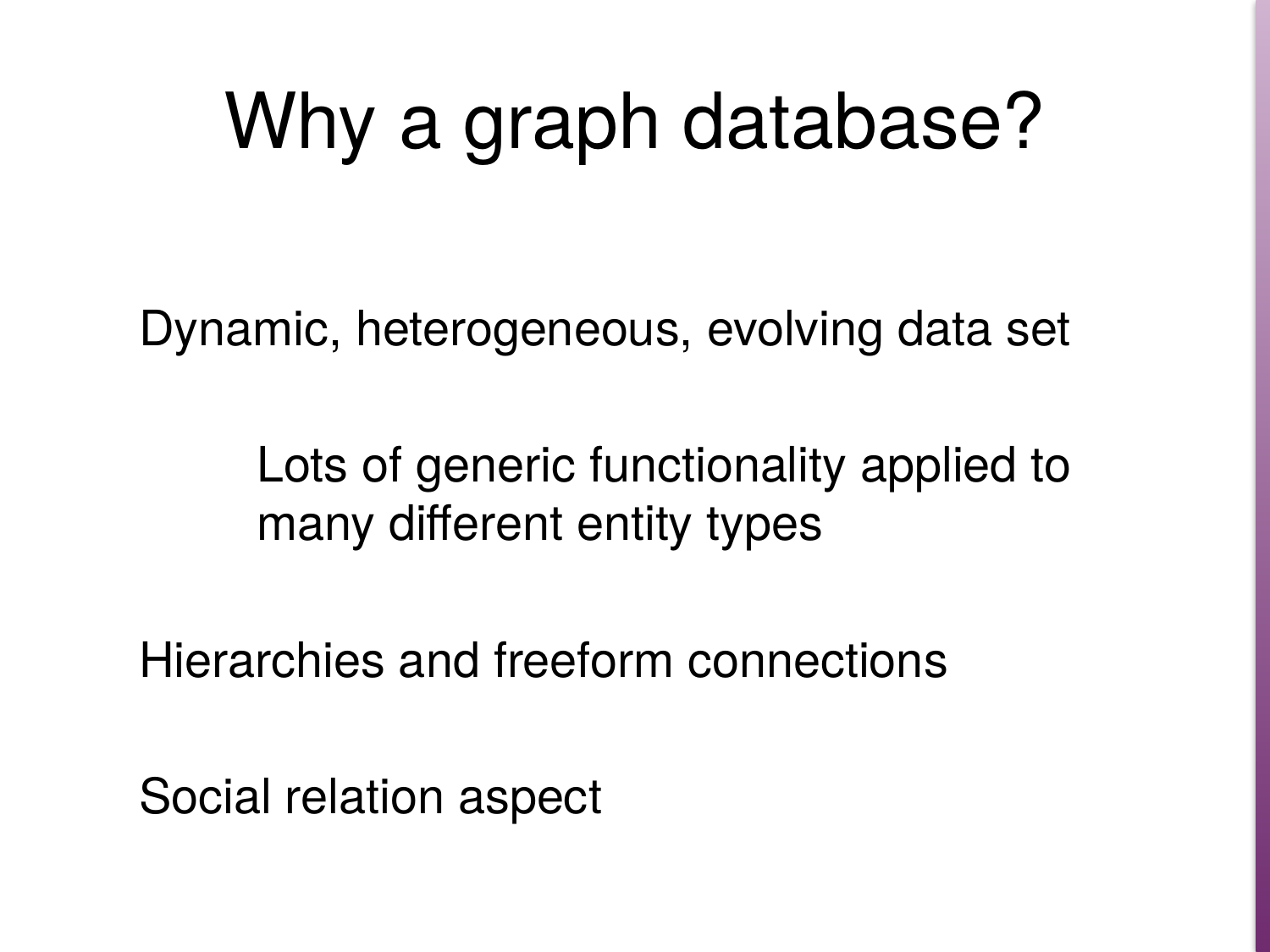

# Why a graph database?

Dynamic, heterogeneous, evolving data set

Lots of generic functionality applied to many different entity types

			Hierarchies and freeform connections

Social relation aspect